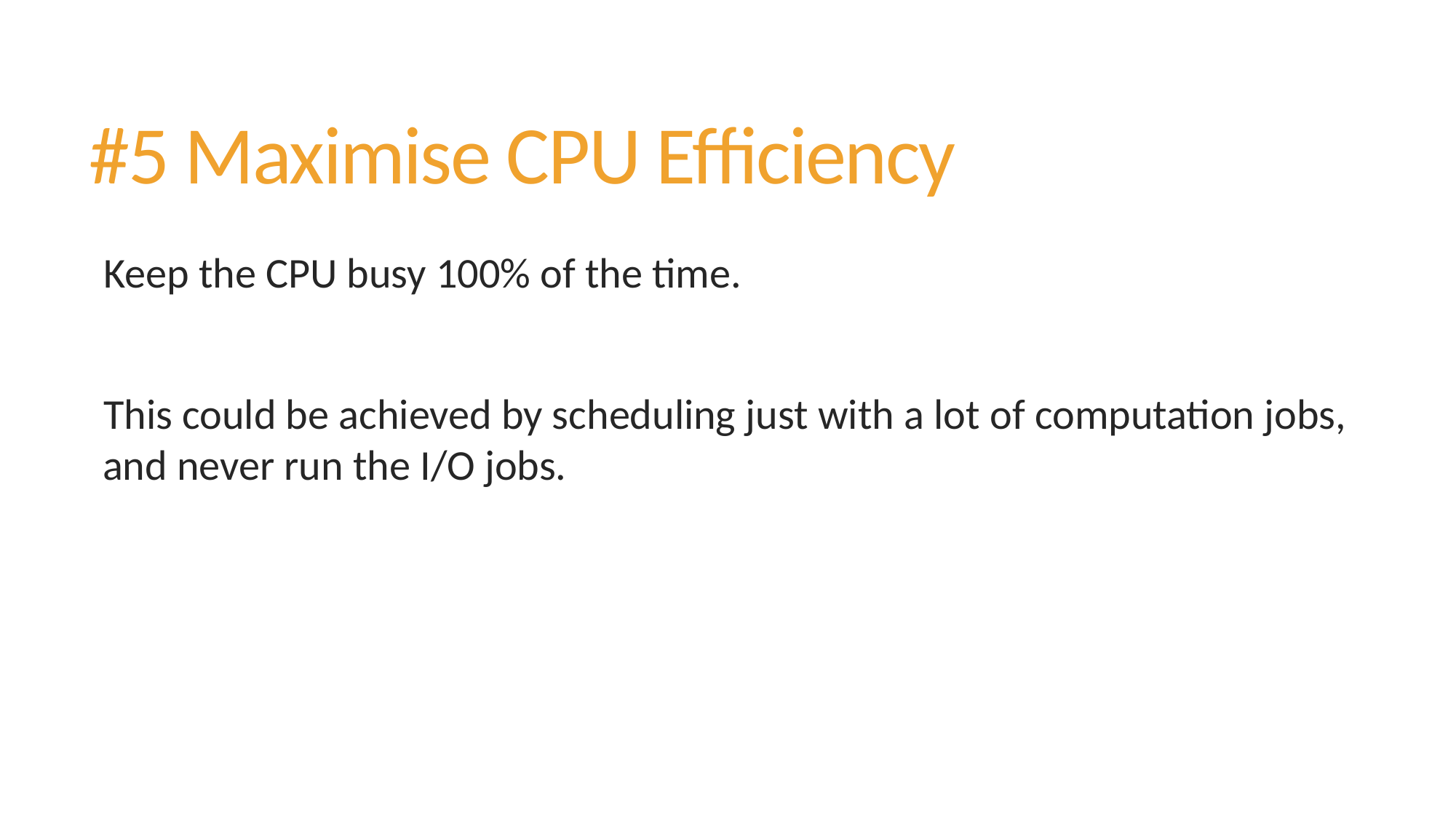

# #5 Maximise CPU Efficiency
Keep the CPU busy 100% of the time.

This could be achieved by scheduling just with a lot of computation jobs, and never run the I/O jobs.